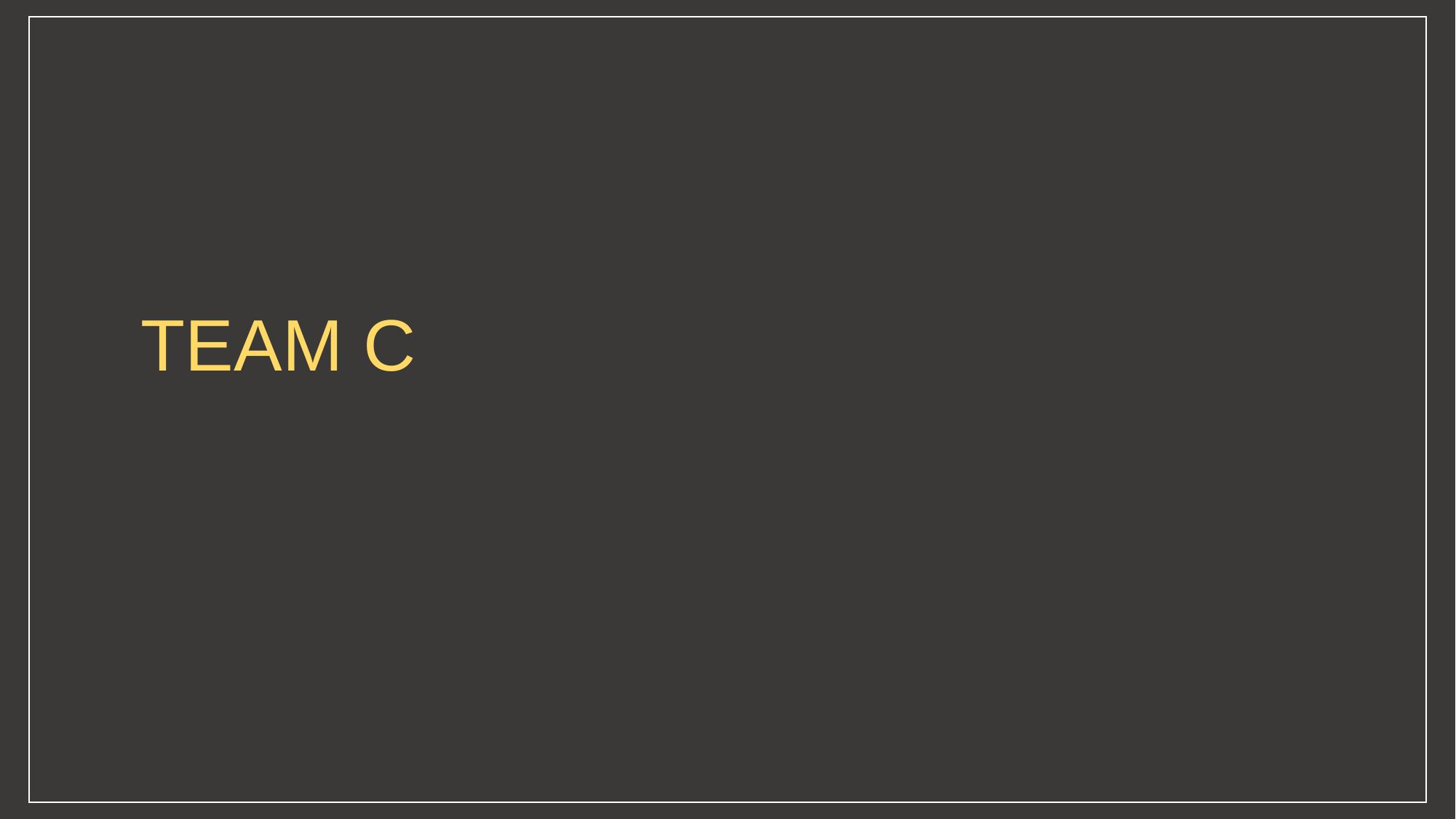

CAPSTONE DESIGN
TEAM C
2019. 10. 29